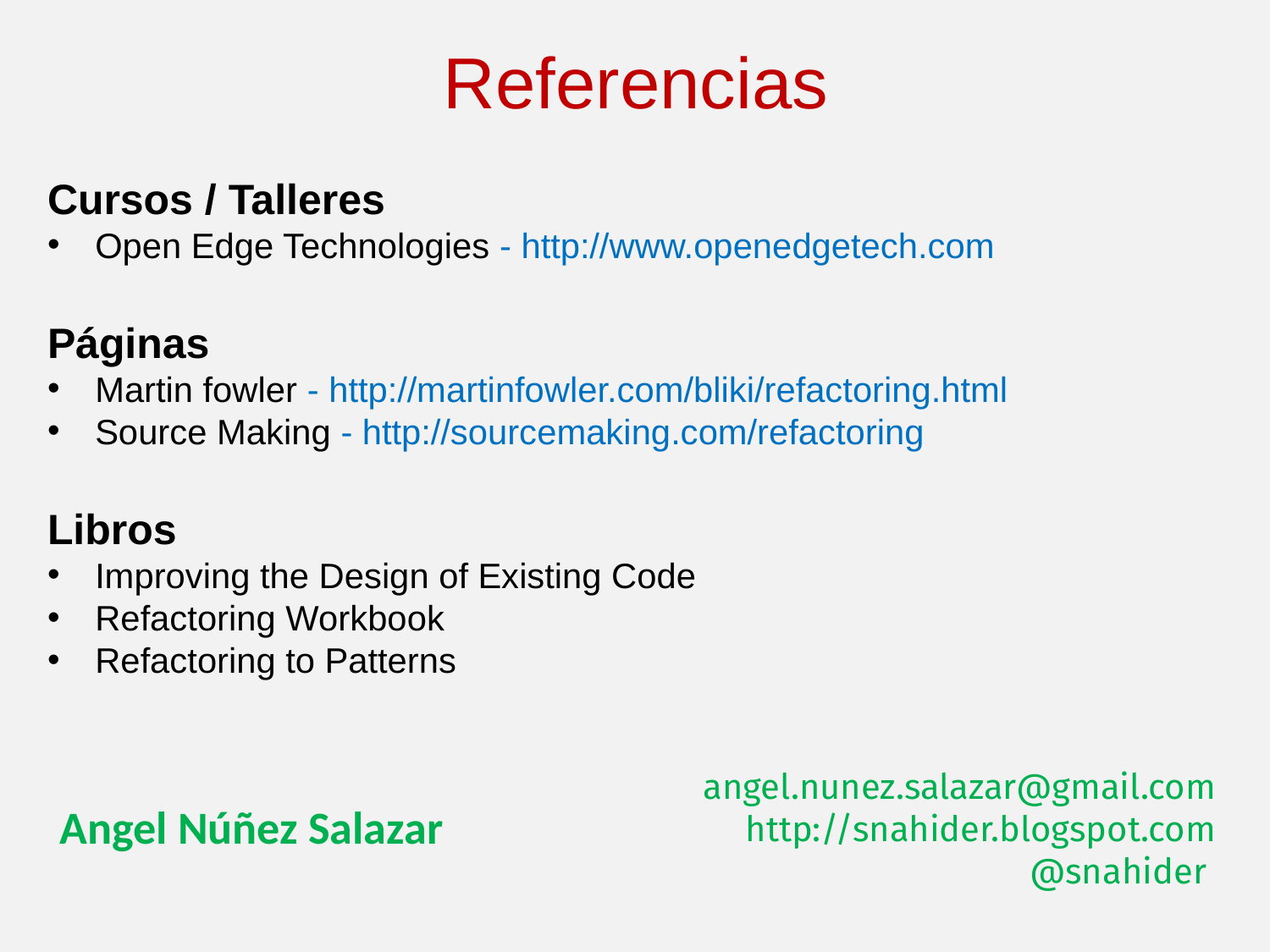

Referencias
Cursos / Talleres
Open Edge Technologies - http://www.openedgetech.com

Páginas
Martin fowler - http://martinfowler.com/bliki/refactoring.html
Source Making - http://sourcemaking.com/refactoring

Libros
Improving the Design of Existing Code
Refactoring Workbook
Refactoring to Patterns
angel.nunez.salazar@gmail.com
http://snahider.blogspot.com
@snahider
Angel Núñez Salazar